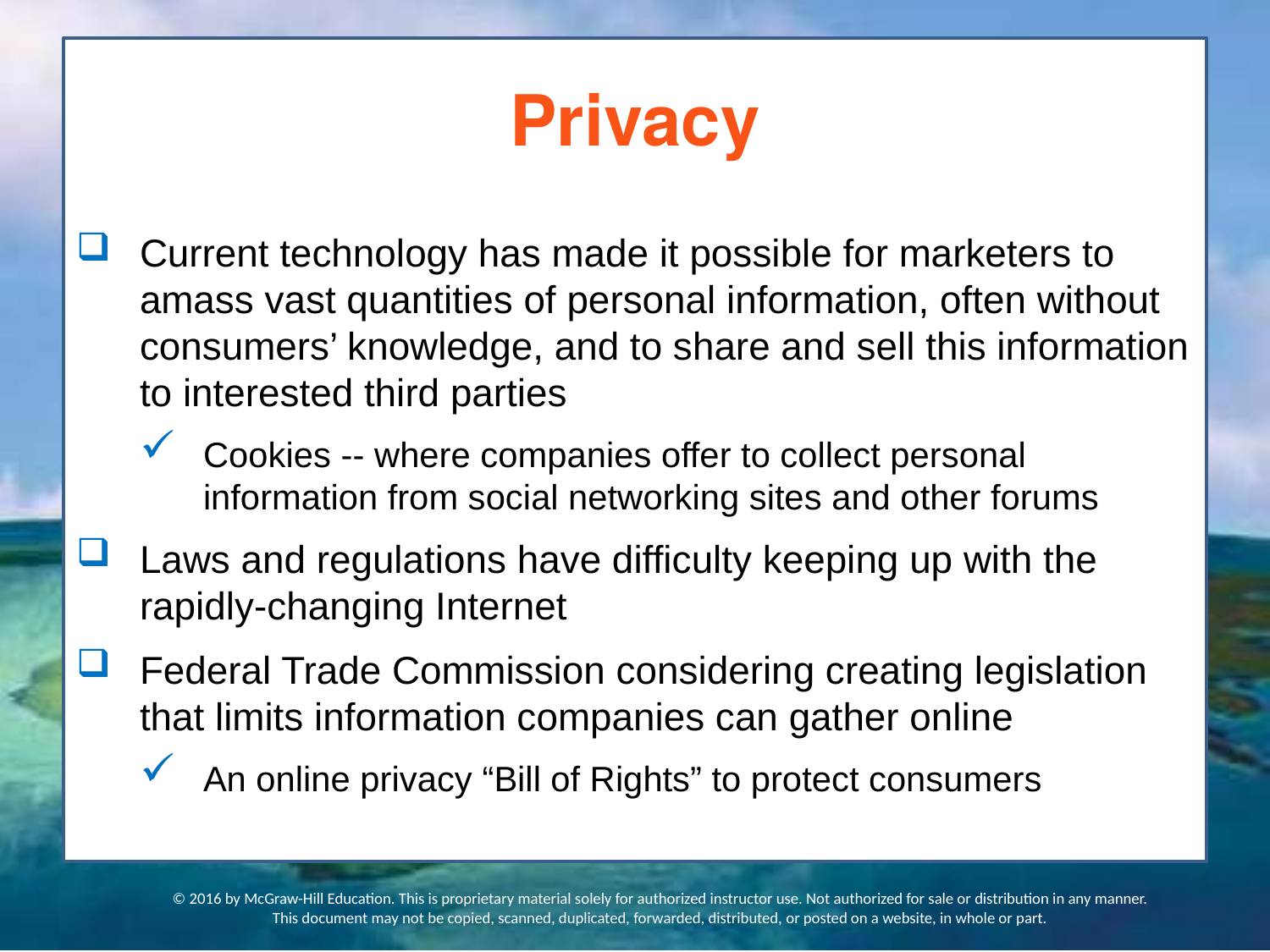

# Privacy
Current technology has made it possible for marketers to amass vast quantities of personal information, often without consumers’ knowledge, and to share and sell this information to interested third parties
Cookies -- where companies offer to collect personal information from social networking sites and other forums
Laws and regulations have difficulty keeping up with the rapidly-changing Internet
Federal Trade Commission considering creating legislation that limits information companies can gather online
An online privacy “Bill of Rights” to protect consumers
© 2016 by McGraw-Hill Education. This is proprietary material solely for authorized instructor use. Not authorized for sale or distribution in any manner. This document may not be copied, scanned, duplicated, forwarded, distributed, or posted on a website, in whole or part.